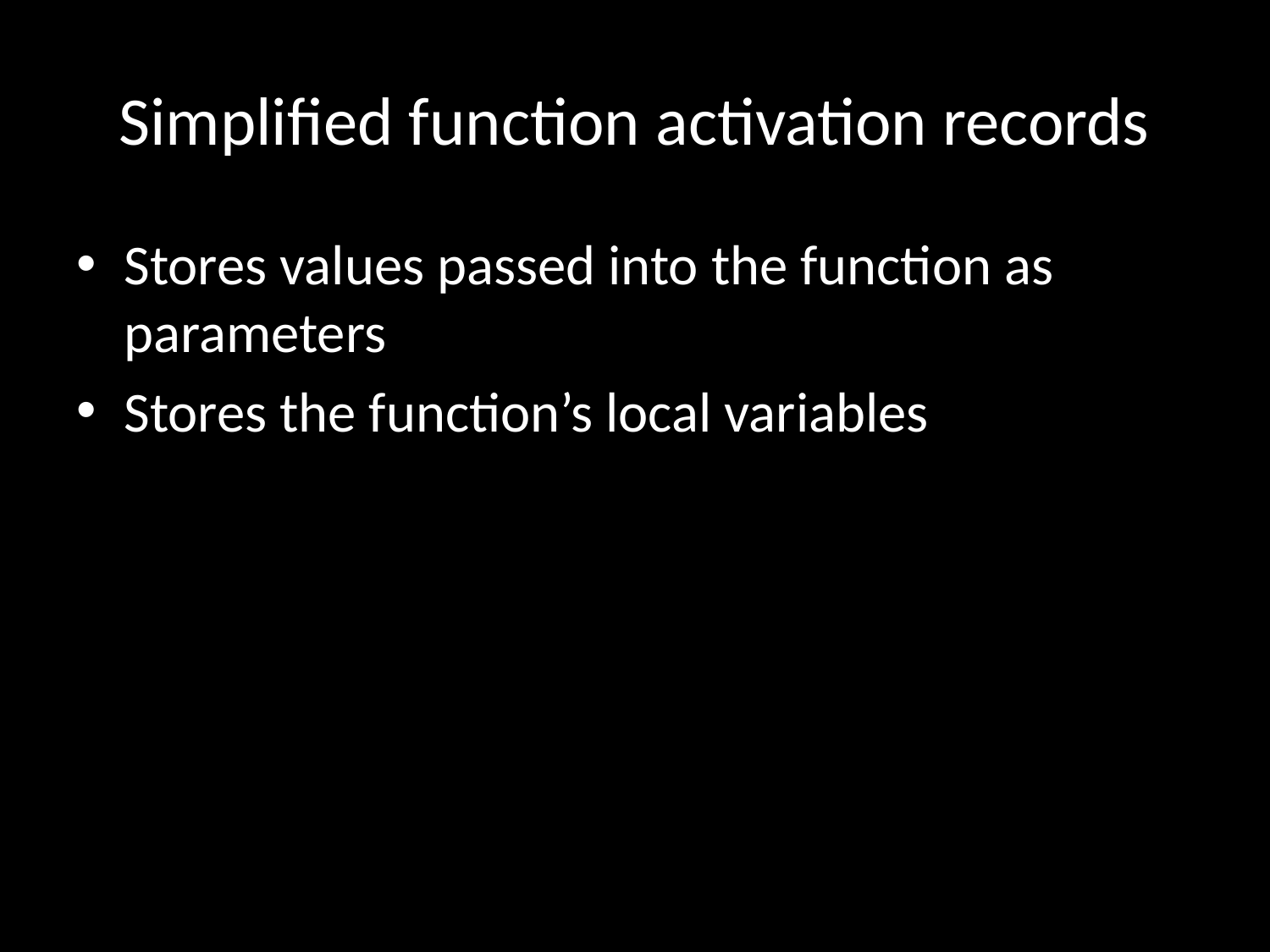

# Simplified function activation records
Stores values passed into the function as parameters
Stores the function’s local variables